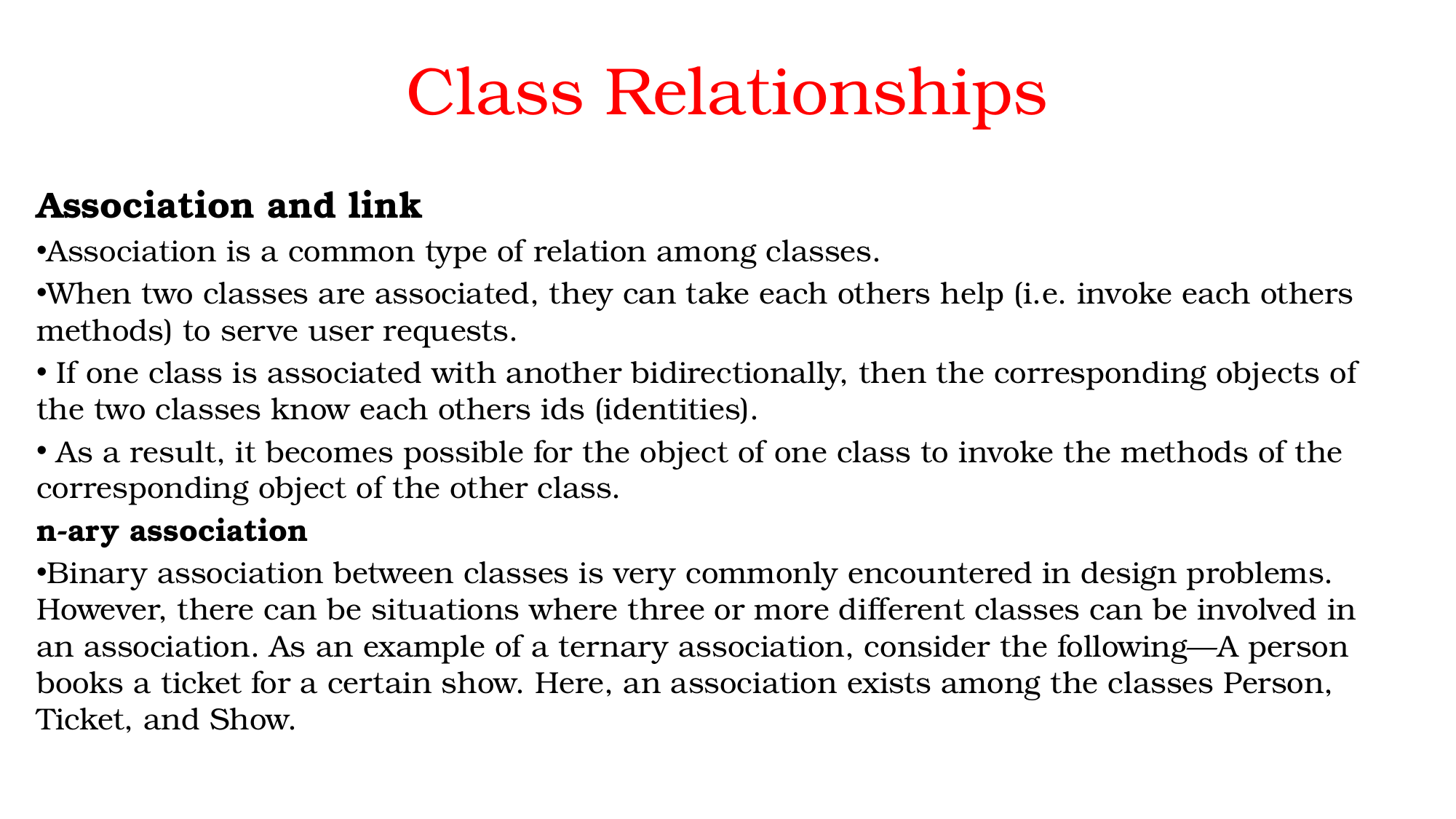

# Class Relationships
Association and link
Association is a common type of relation among classes.
When two classes are associated, they can take each others help (i.e. invoke each others methods) to serve user requests.
 If one class is associated with another bidirectionally, then the corresponding objects of the two classes know each others ids (identities).
 As a result, it becomes possible for the object of one class to invoke the methods of the corresponding object of the other class.
n-ary association
Binary association between classes is very commonly encountered in design problems. However, there can be situations where three or more different classes can be involved in an association. As an example of a ternary association, consider the following—A person books a ticket for a certain show. Here, an association exists among the classes Person, Ticket, and Show.